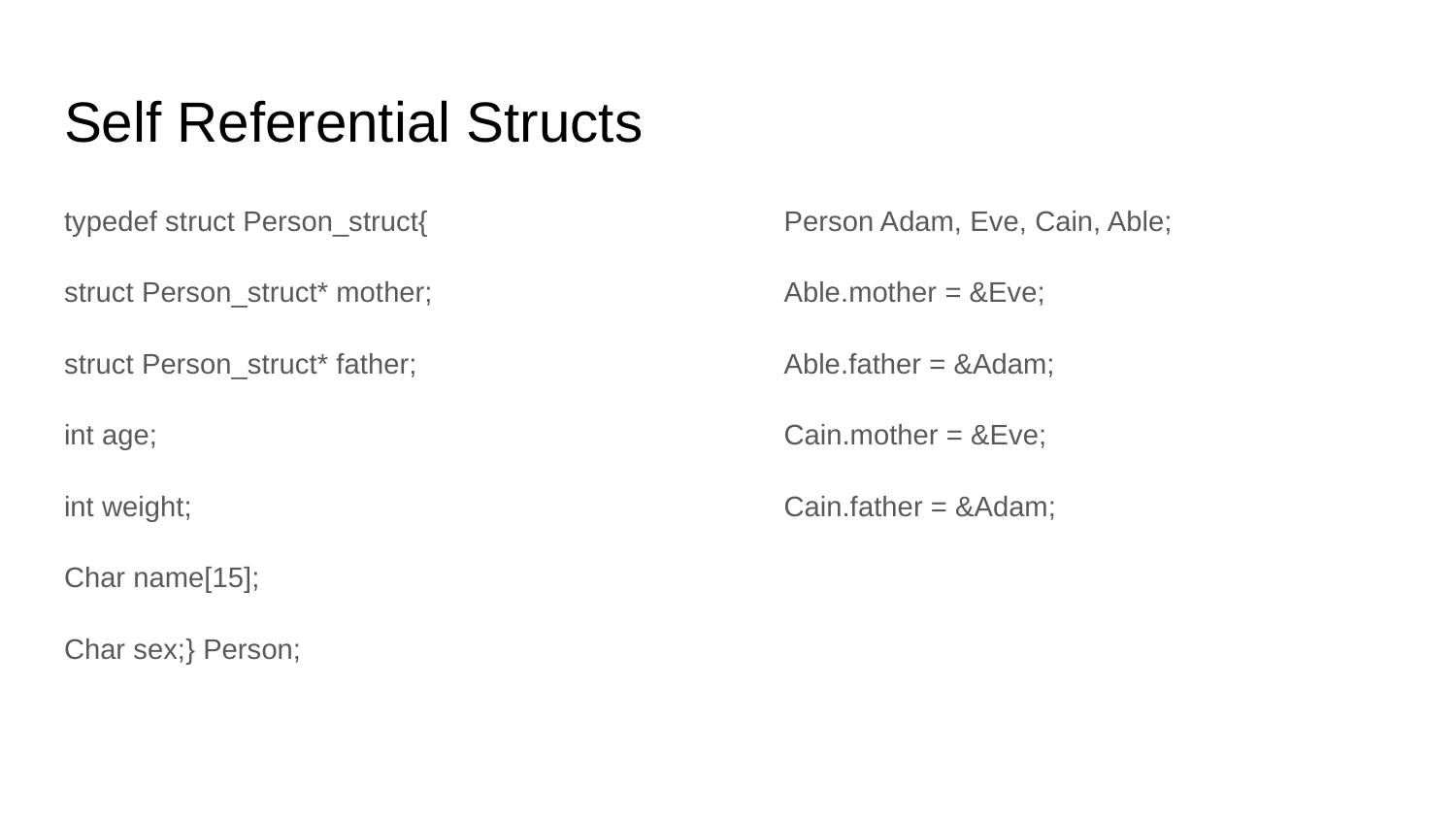

# Self Referential Structs
typedef struct Person_struct{
struct Person_struct* mother;
struct Person_struct* father;
int age;
int weight;
Char name[15];
Char sex;} Person;
Person Adam, Eve, Cain, Able;
Able.mother = &Eve;
Able.father = &Adam;
Cain.mother = &Eve;
Cain.father = &Adam;